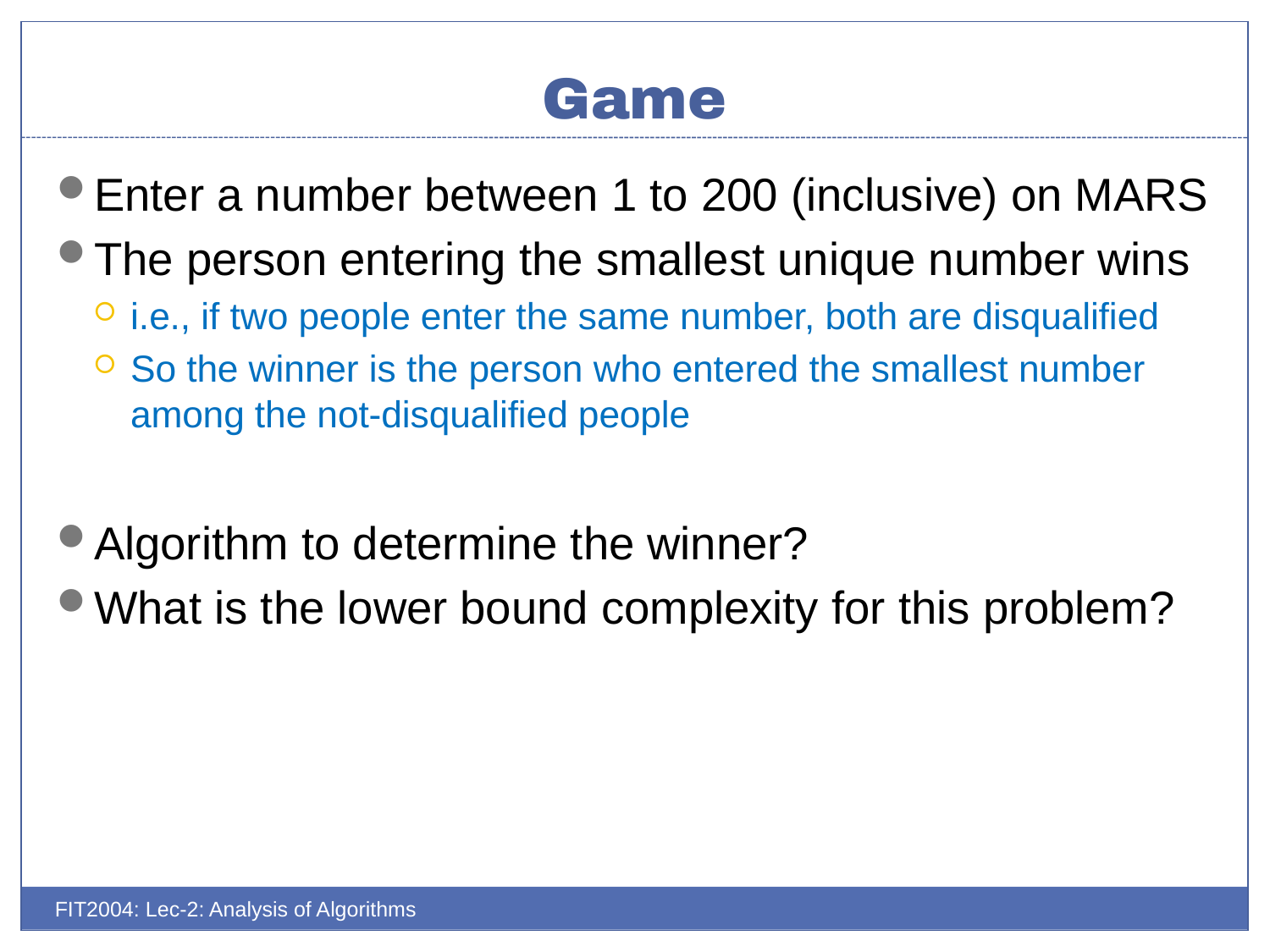

# Game
Enter a number between 1 to 200 (inclusive) on MARS
The person entering the smallest unique number wins
i.e., if two people enter the same number, both are disqualified
So the winner is the person who entered the smallest number among the not-disqualified people

Algorithm to determine the winner?
What is the lower bound complexity for this problem?

FIT2004: Lec-2: Analysis of Algorithms